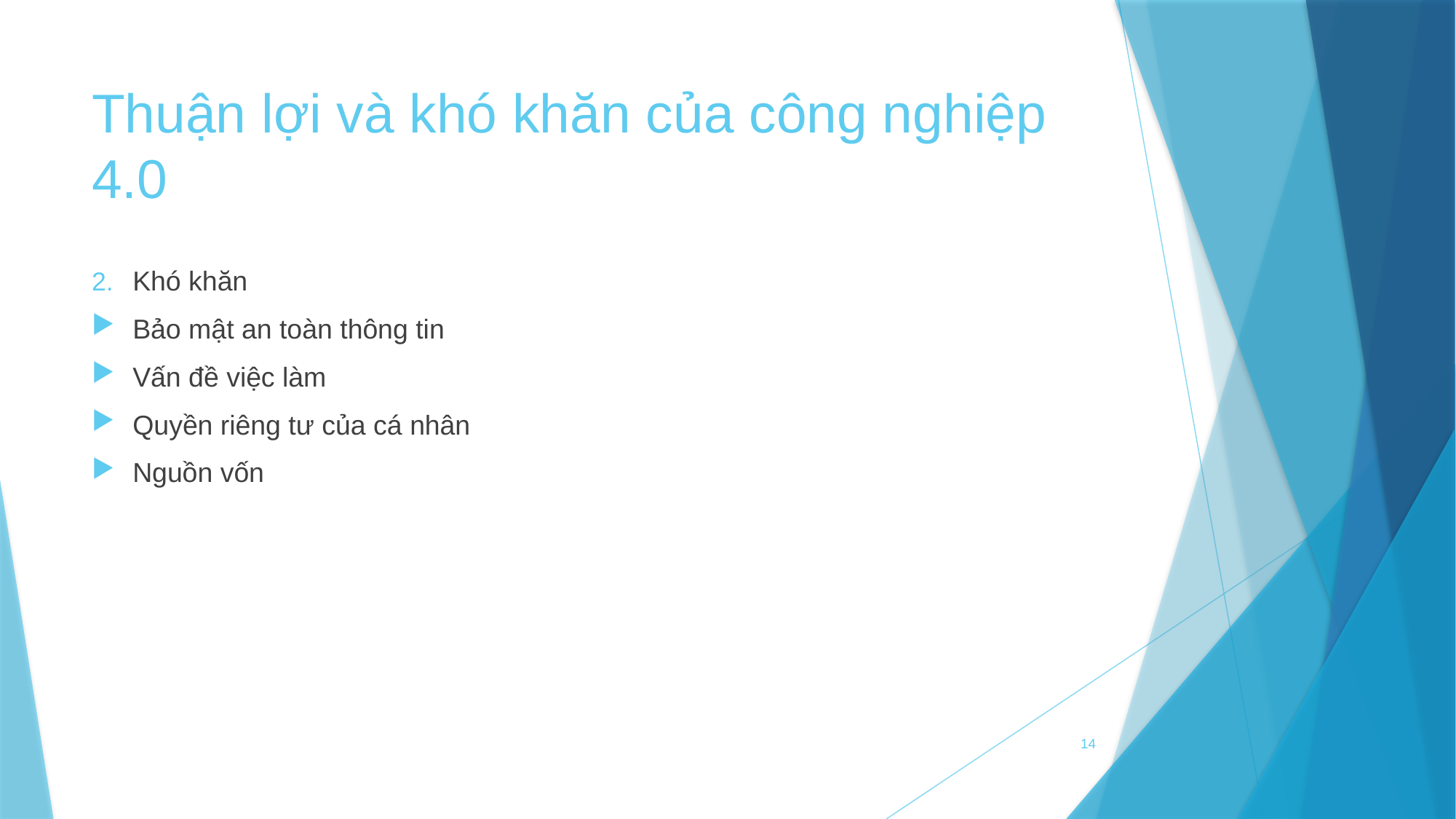

# Thuận lợi và khó khăn của công nghiệp 4.0
Khó khăn
Bảo mật an toàn thông tin
Vấn đề việc làm
Quyền riêng tư của cá nhân
Nguồn vốn

14